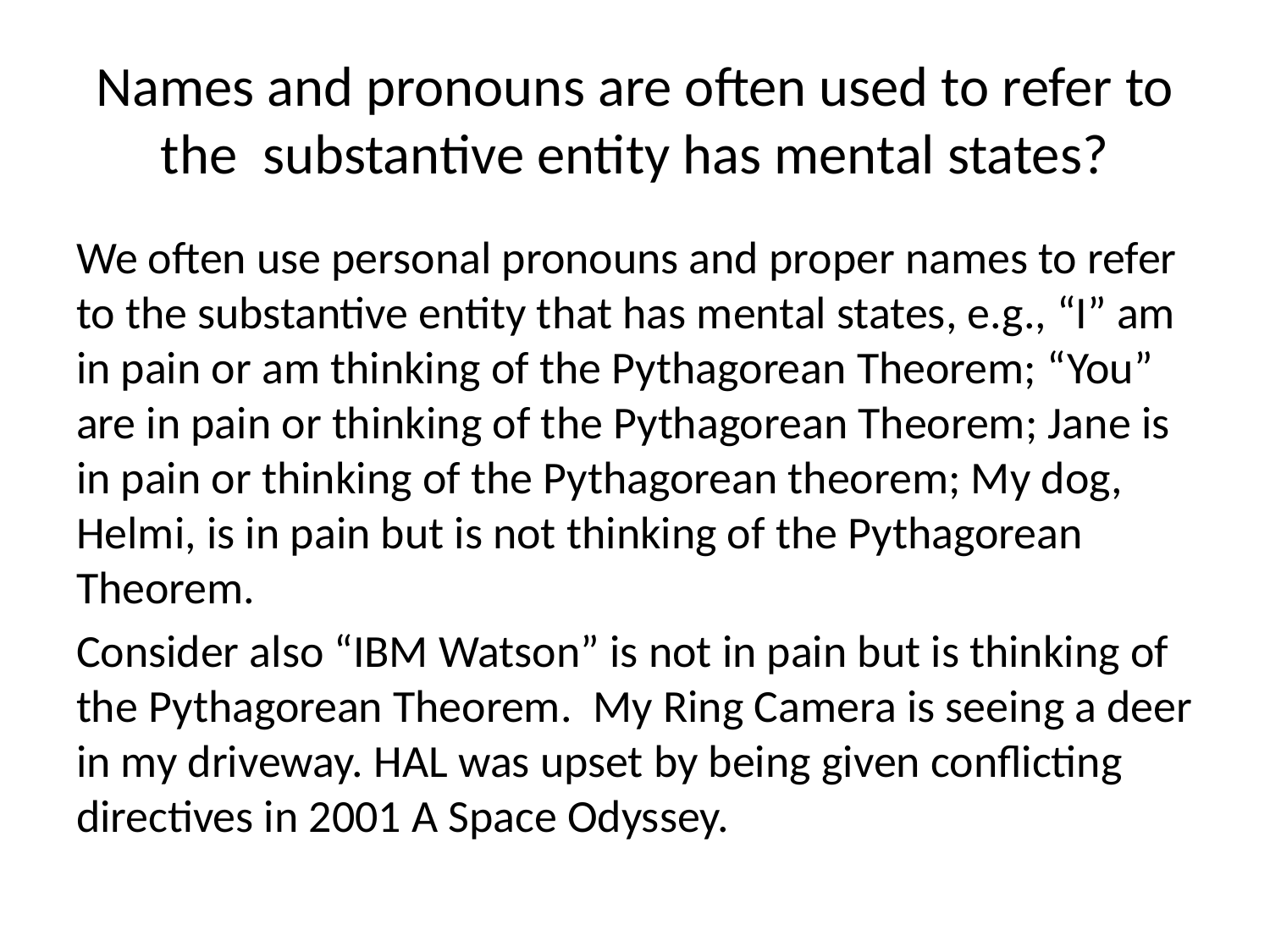

# Names and pronouns are often used to refer to the  substantive entity has mental states?
We often use personal pronouns and proper names to refer to the substantive entity that has mental states, e.g., “I” am in pain or am thinking of the Pythagorean Theorem; “You” are in pain or thinking of the Pythagorean Theorem; Jane is in pain or thinking of the Pythagorean theorem; My dog, Helmi, is in pain but is not thinking of the Pythagorean Theorem.
Consider also “IBM Watson” is not in pain but is thinking of the Pythagorean Theorem.  My Ring Camera is seeing a deer in my driveway. HAL was upset by being given conflicting directives in 2001 A Space Odyssey.